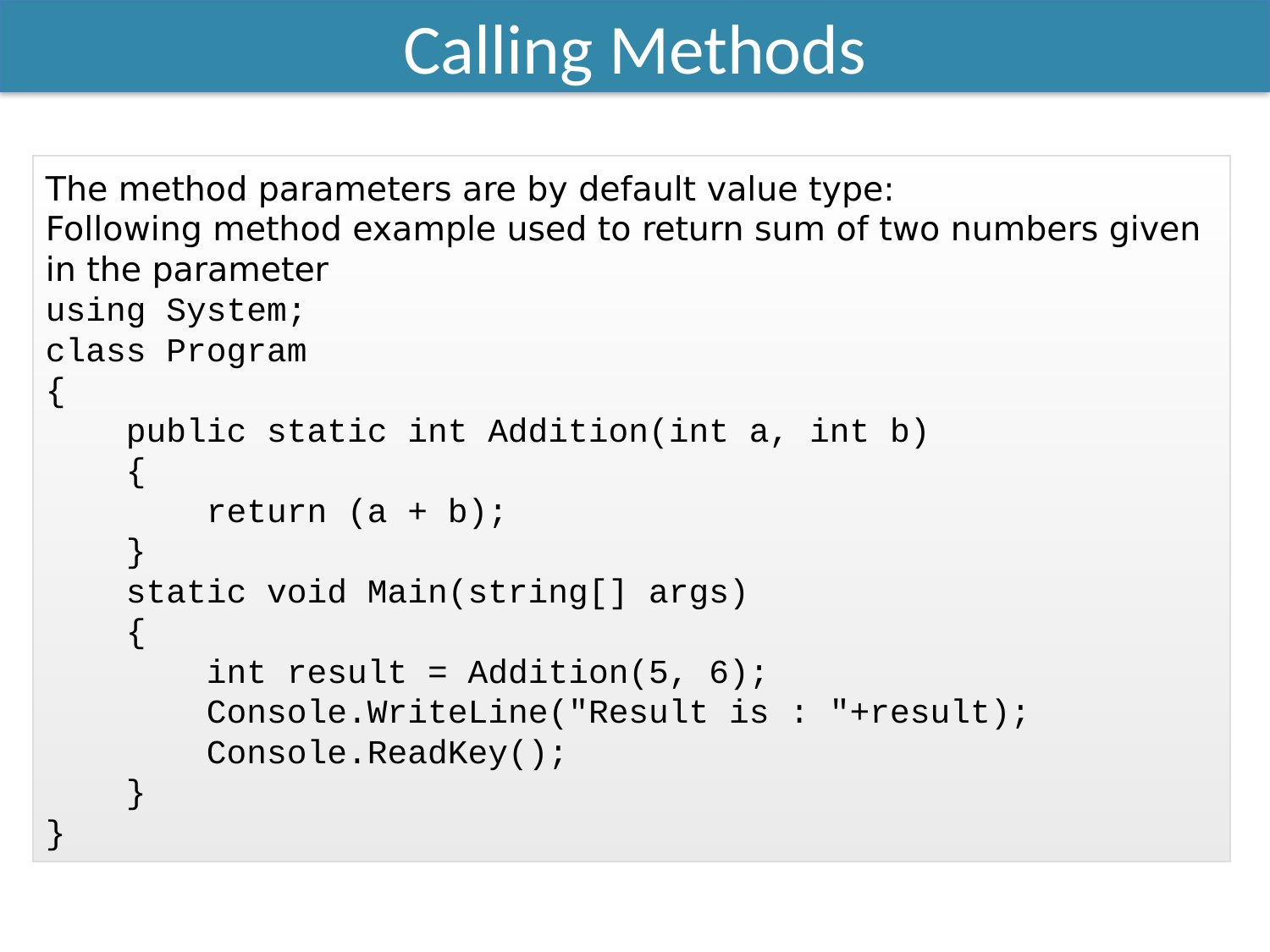

Calling Methods
The method parameters are by default value type:
Following method example used to return sum of two numbers given in the parameter
using System;
class Program
{
    public static int Addition(int a, int b)
    {
        return (a + b);
    }
    static void Main(string[] args)
    {
        int result = Addition(5, 6);
        Console.WriteLine("Result is : "+result);
        Console.ReadKey();
    }
}